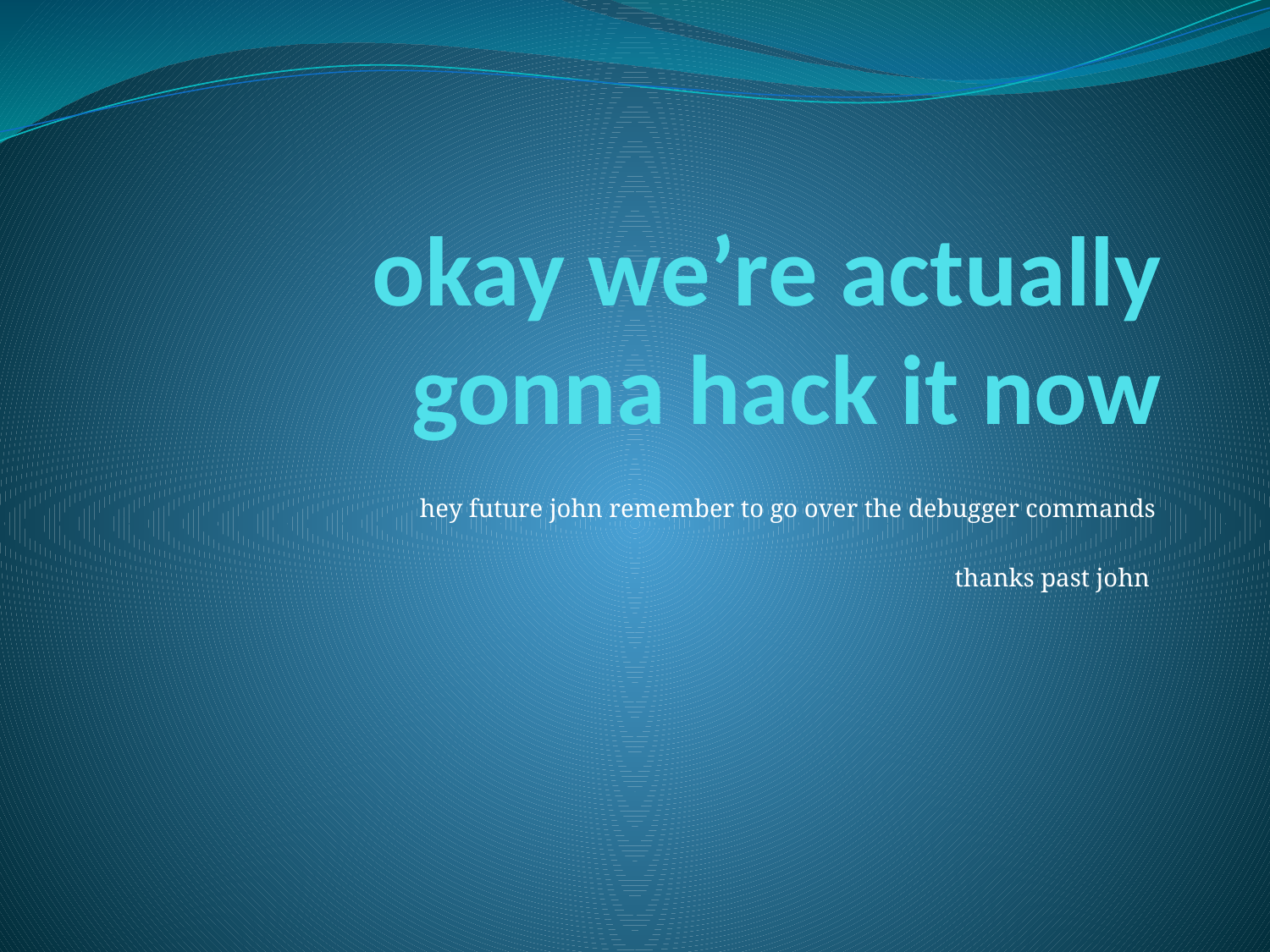

# okay we’re actually gonna hack it now
hey future john remember to go over the debugger commands

thanks past john